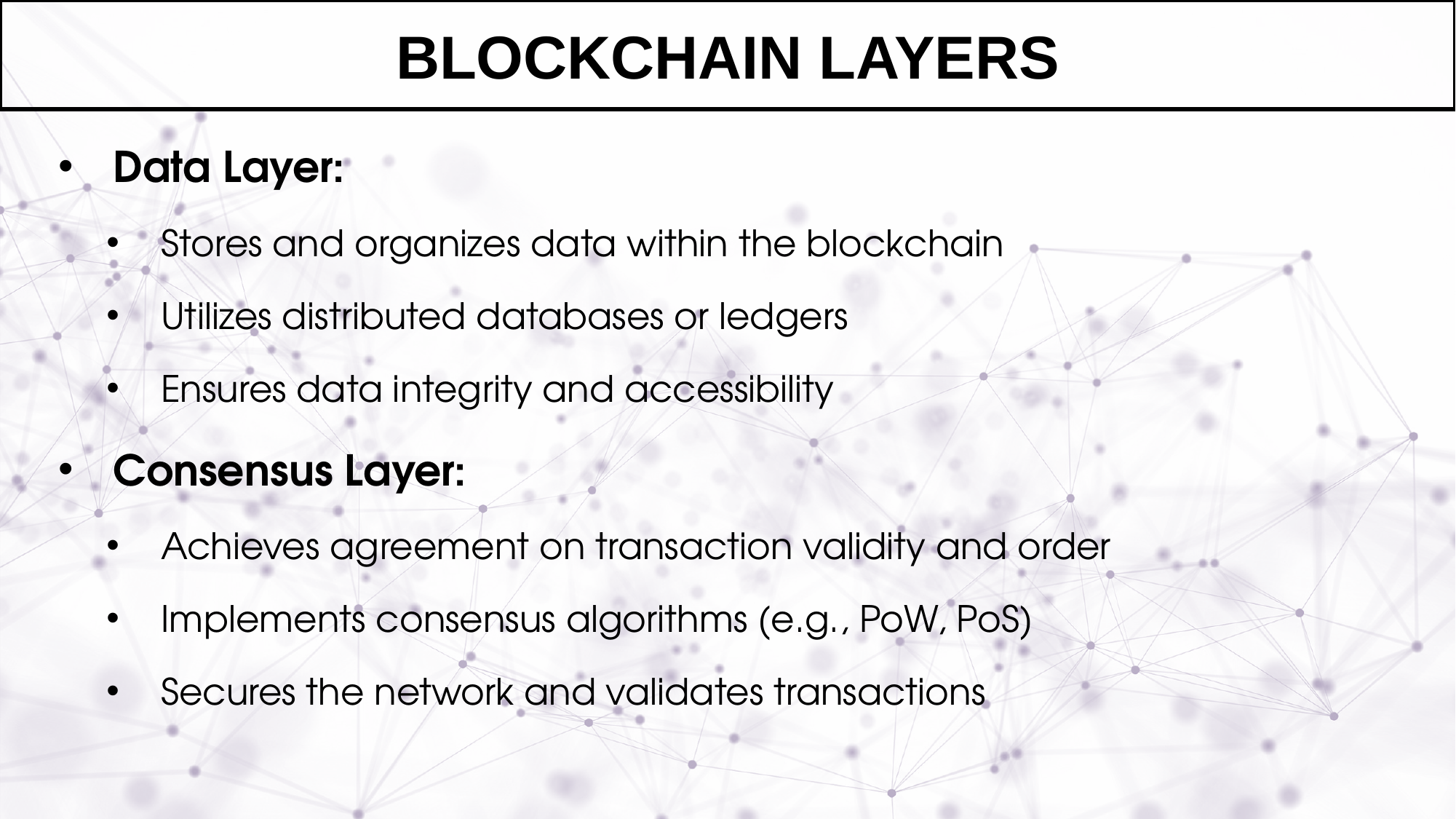

# BLOCKCHAIN LAYERS
Data Layer:
Stores and organizes data within the blockchain
Utilizes distributed databases or ledgers
Ensures data integrity and accessibility
Consensus Layer:
Achieves agreement on transaction validity and order
Implements consensus algorithms (e.g., PoW, PoS)
Secures the network and validates transactions